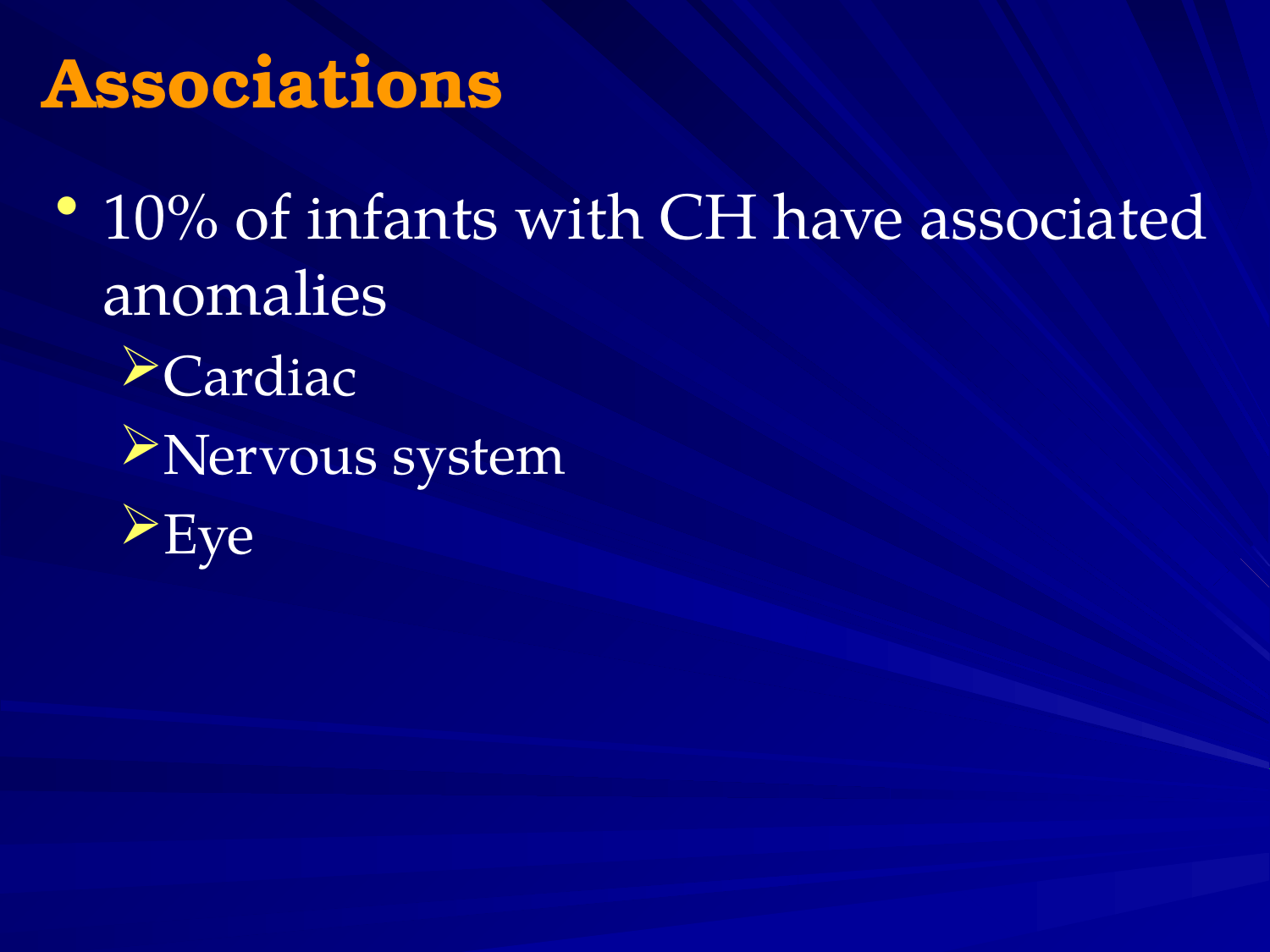

# Associations
10% of infants with CH have associated anomalies
Cardiac
Nervous system
Eye